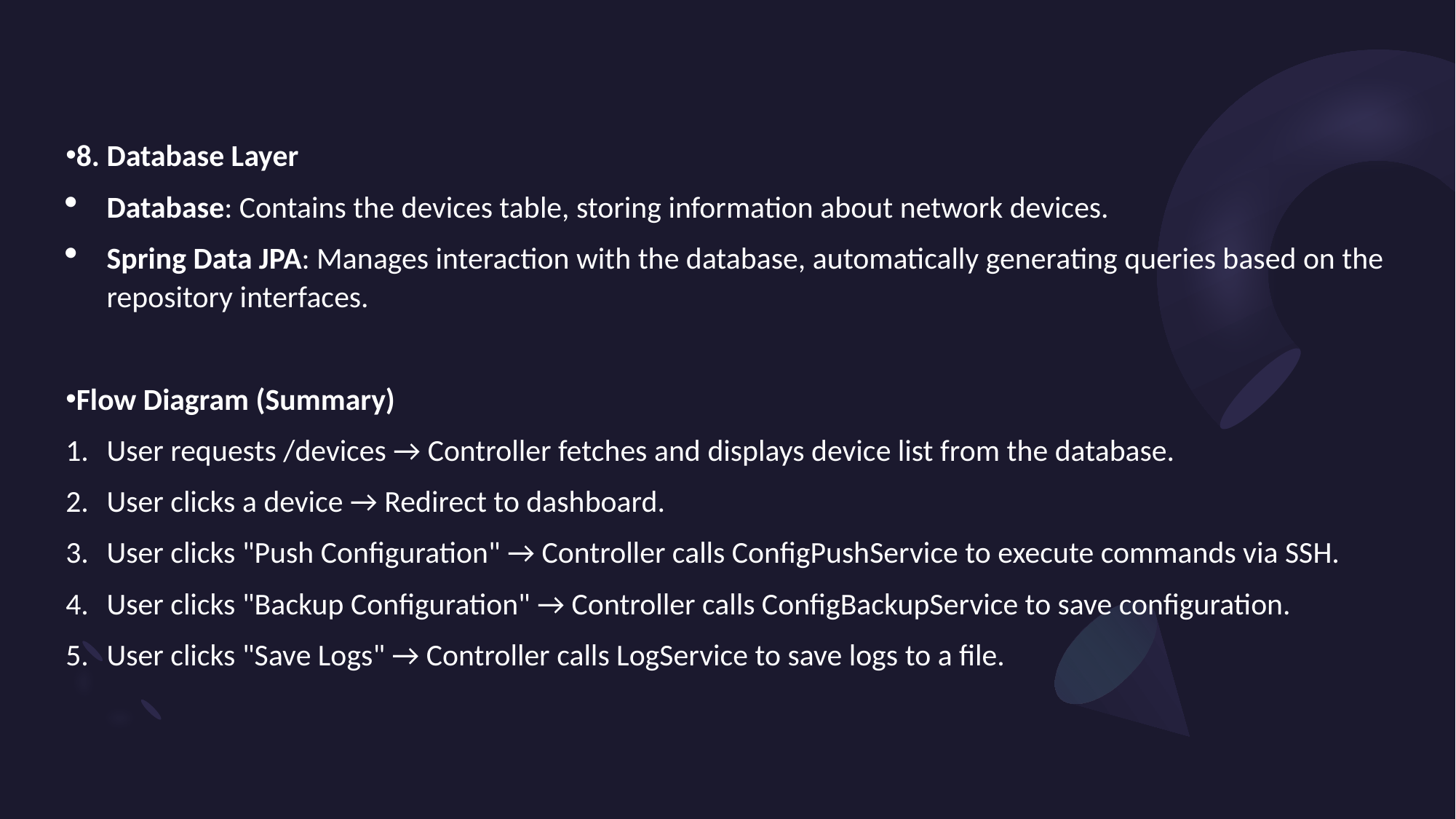

8. Database Layer
Database: Contains the devices table, storing information about network devices.
Spring Data JPA: Manages interaction with the database, automatically generating queries based on the repository interfaces.

Flow Diagram (Summary)
User requests /devices → Controller fetches and displays device list from the database.
User clicks a device → Redirect to dashboard.
User clicks "Push Configuration" → Controller calls ConfigPushService to execute commands via SSH.
User clicks "Backup Configuration" → Controller calls ConfigBackupService to save configuration.
User clicks "Save Logs" → Controller calls LogService to save logs to a file.